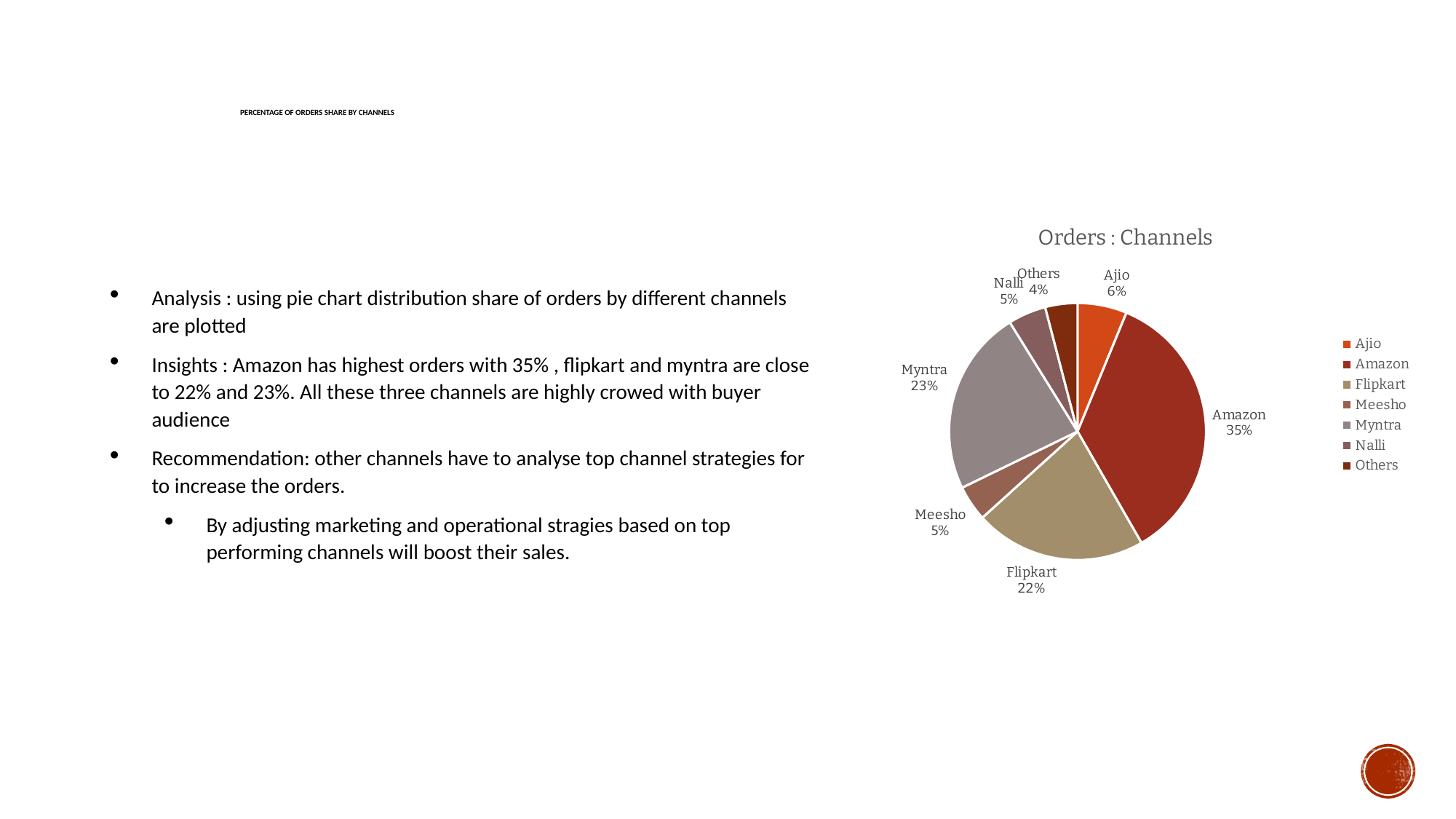

# percentage of Orders share by Channels

### Chart: Orders : Channels

| Category | Total |
|---|---|
| Ajio | 0.06219602538087416 |
| Amazon | 0.35481689052082327 |
| Flipkart | 0.21589847650336585 |
| Meesho | 0.0450285051695816 |
| Myntra | 0.23364576287564015 |
| Nalli | 0.04779849904982768 |
| Others | 0.04061584049988727 |
Analysis : using pie chart distribution share of orders by different channels are plotted
Insights : Amazon has highest orders with 35% , flipkart and myntra are close to 22% and 23%. All these three channels are highly crowed with buyer audience
Recommendation: other channels have to analyse top channel strategies for to increase the orders.
By adjusting marketing and operational stragies based on top performing channels will boost their sales.